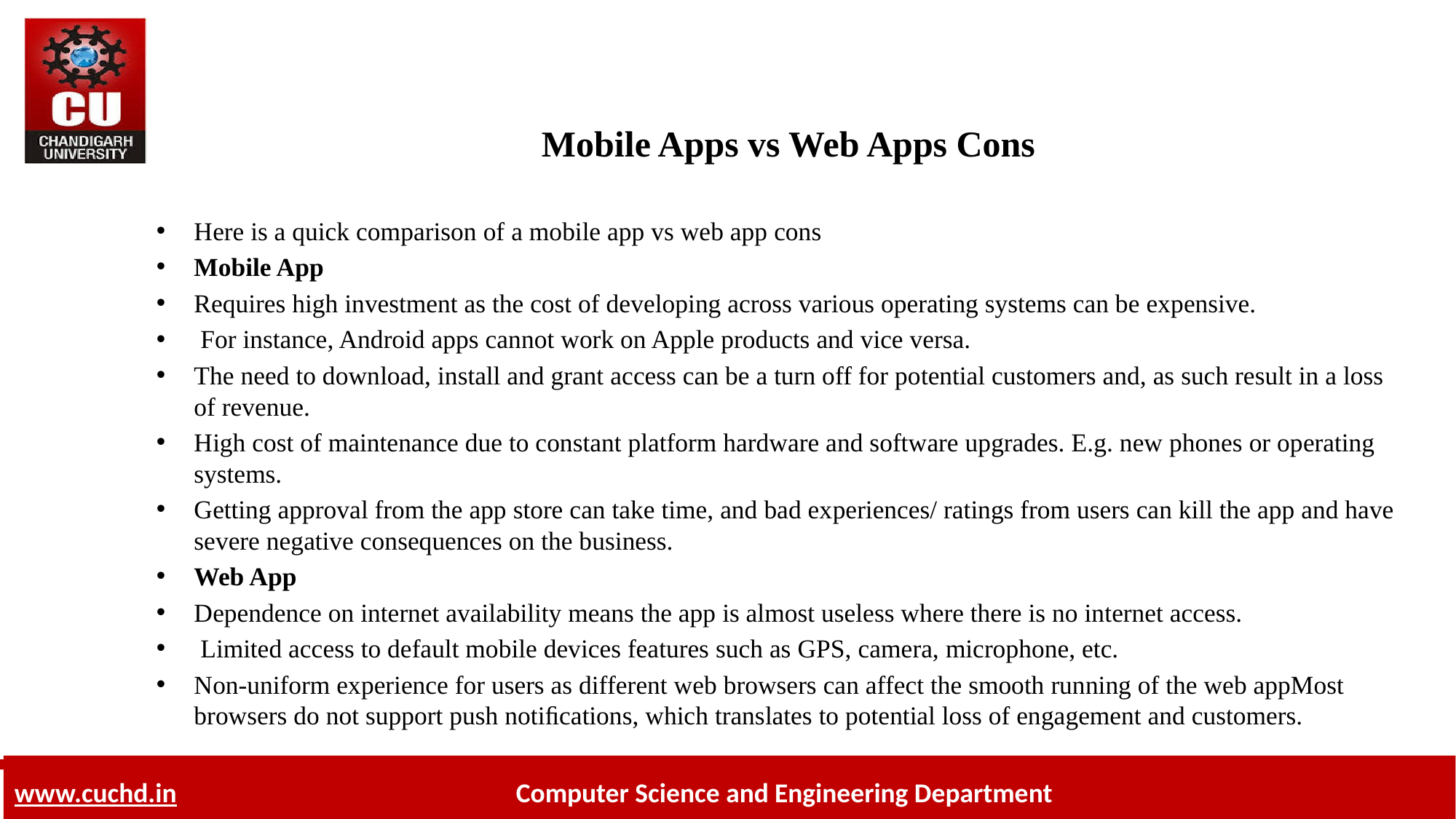

# Mobile Apps vs Web Apps Cons
Here is a quick com­par­i­son of a mo­bile app vs web app cons
Mobile App
Requires high in­vest­ment as the cost of de­vel­op­ing across var­i­ous op­er­at­ing sys­tems can be ex­pen­sive.
 For in­stance, Android apps can­not work on Apple prod­ucts and vice versa.
The need to down­load, in­stall and grant ac­cess can be a turn off for po­ten­tial cus­tomers and, as such re­sult in a loss of revenue.
High cost of main­te­nance due to con­stant plat­form hard­ware and soft­ware up­grades. E.g. new phones or op­er­at­ing systems.
Getting ap­proval from the app store can take time, and bad ex­pe­ri­ences/ rat­ings from users can kill the app and have se­vere neg­a­tive con­se­quences on the busi­ness.
Web App
Dependence on in­ter­net avail­abil­ity means the app is al­most use­less where there is no in­ter­net access.
 Limited ac­cess to de­fault mo­bile de­vices fea­tures such as GPS, cam­era, mi­cro­phone, etc.
Non-uniform ex­pe­ri­ence for users as dif­fer­ent web browsers can af­fect the smooth run­ning of the web appMost browsers do not sup­port push no­ti­ﬁ­ca­tions, which trans­lates to po­ten­tial loss of en­gage­ment and cus­tomers.